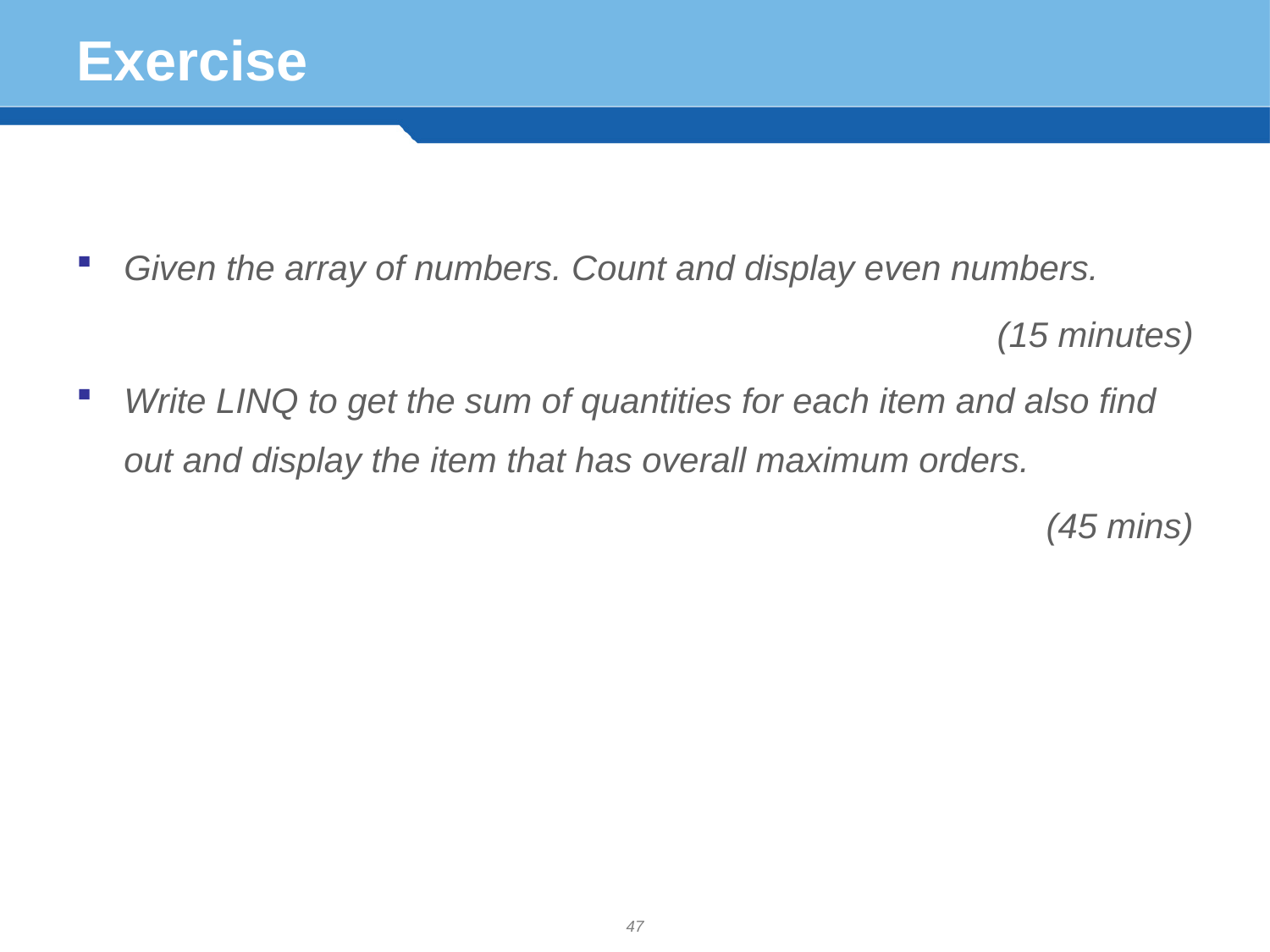

# Exercise
Given the array of numbers. Count and display even numbers.
(15 minutes)
Write LINQ to get the sum of quantities for each item and also find out and display the item that has overall maximum orders.
(45 mins)

47